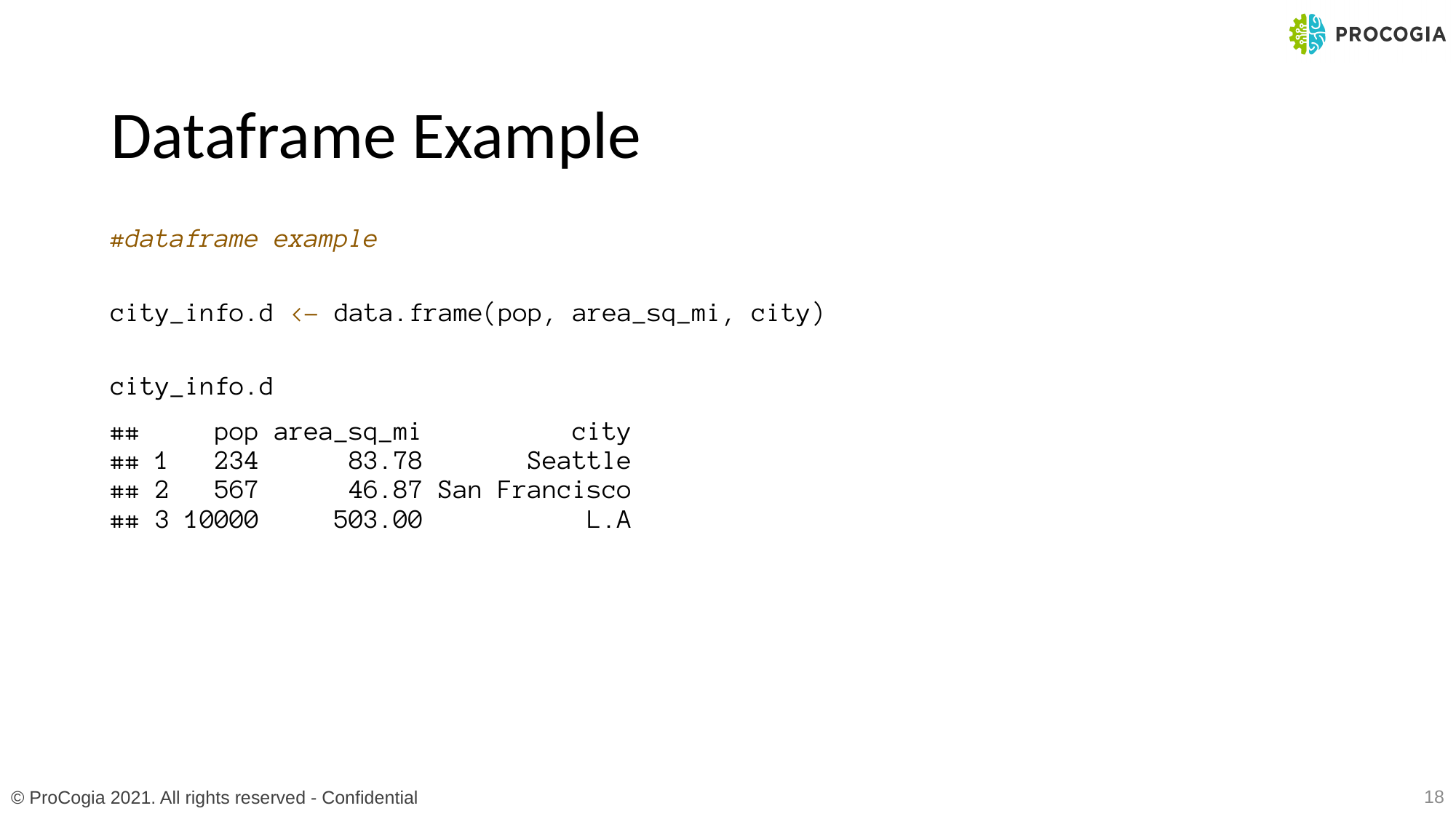

# Dataframe Example
#dataframe example
city_info.d <- data.frame(pop, area_sq_mi, city)
city_info.d
##     pop area_sq_mi          city ## 1   234      83.78       Seattle ## 2   567      46.87 San Francisco ## 3 10000     503.00           L.A

18